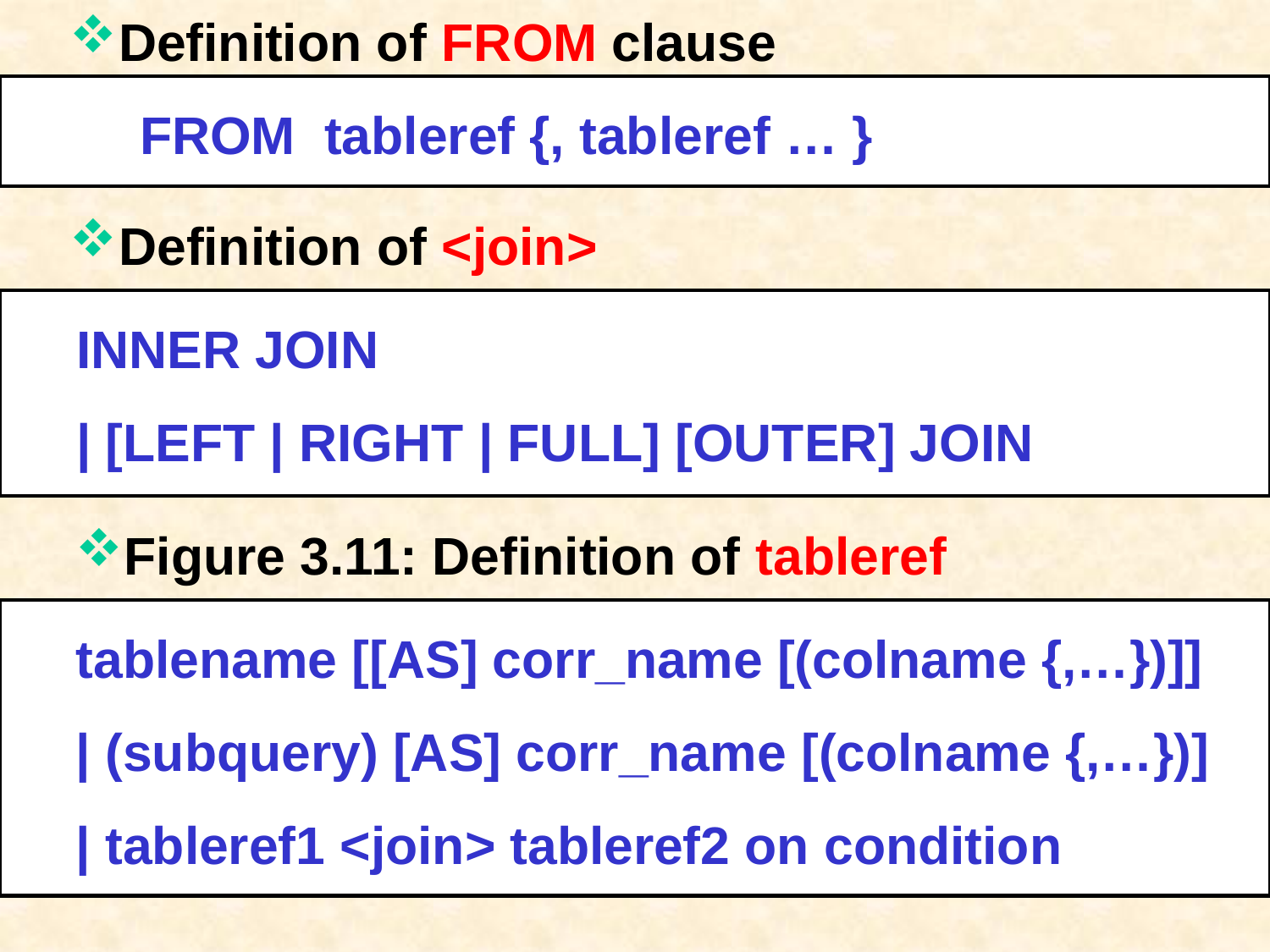

Definition of FROM clause
FROM  tableref {, tableref … }
Definition of <join>
INNER JOIN
| [LEFT | RIGHT | FULL] [OUTER] JOIN
# Figure 3.11: Definition of tableref
tablename [[AS] corr_name [(colname {,…})]]
| (subquery) [AS] corr_name [(colname {,…})]
| tableref1 <join> tableref2 on condition